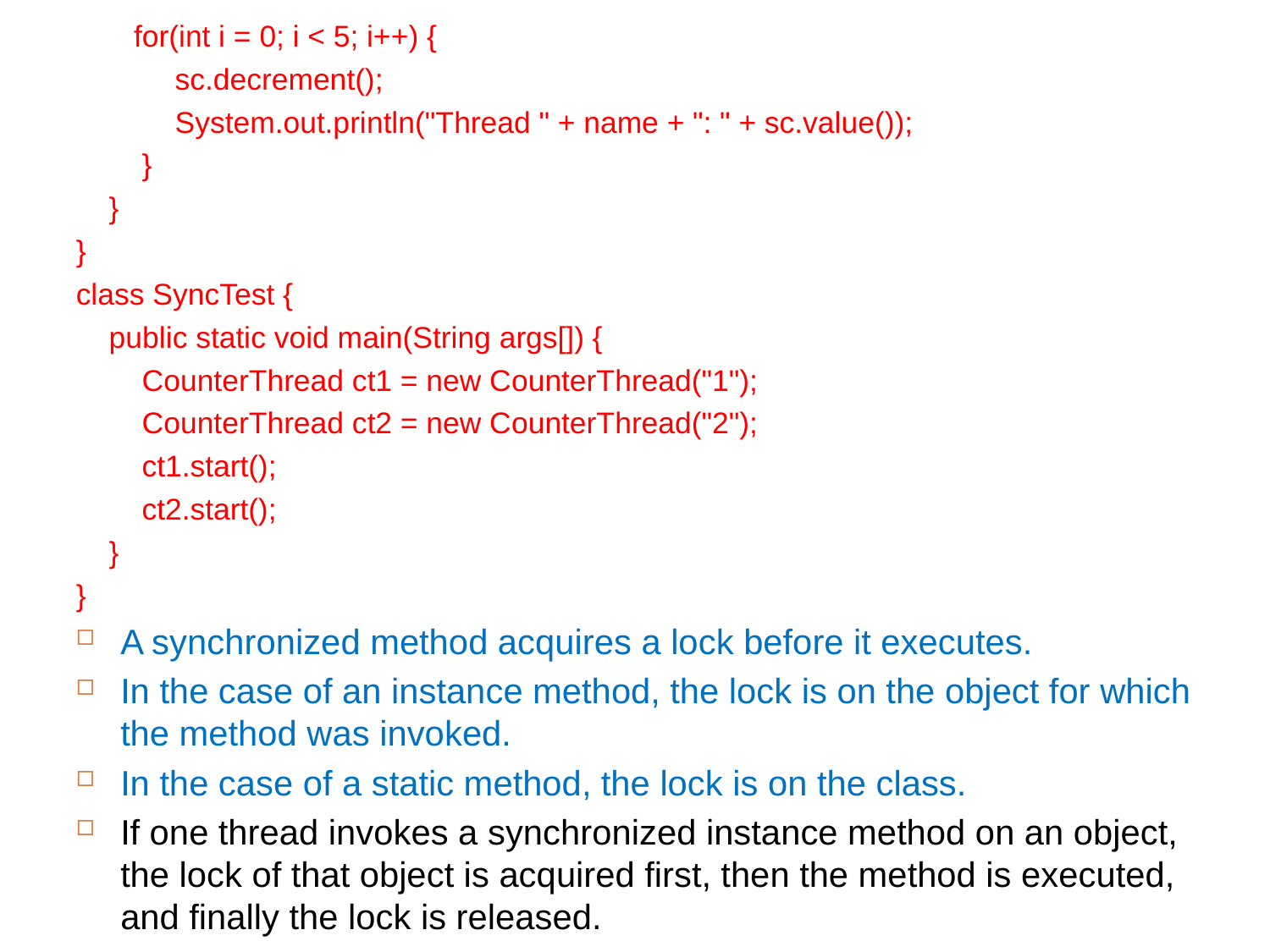

for(int i = 0; i < 5; i++) {
            sc.decrement();
            System.out.println("Thread " + name + ": " + sc.value());
        }
    }
}
class SyncTest {
    public static void main(String args[]) {
        CounterThread ct1 = new CounterThread("1");
        CounterThread ct2 = new CounterThread("2");
        ct1.start();
        ct2.start();
    }
}
A synchronized method acquires a lock before it executes.
In the case of an instance method, the lock is on the object for which the method was invoked.
In the case of a static method, the lock is on the class.
If one thread invokes a synchronized instance method on an object, the lock of that object is acquired first, then the method is executed, and finally the lock is released.